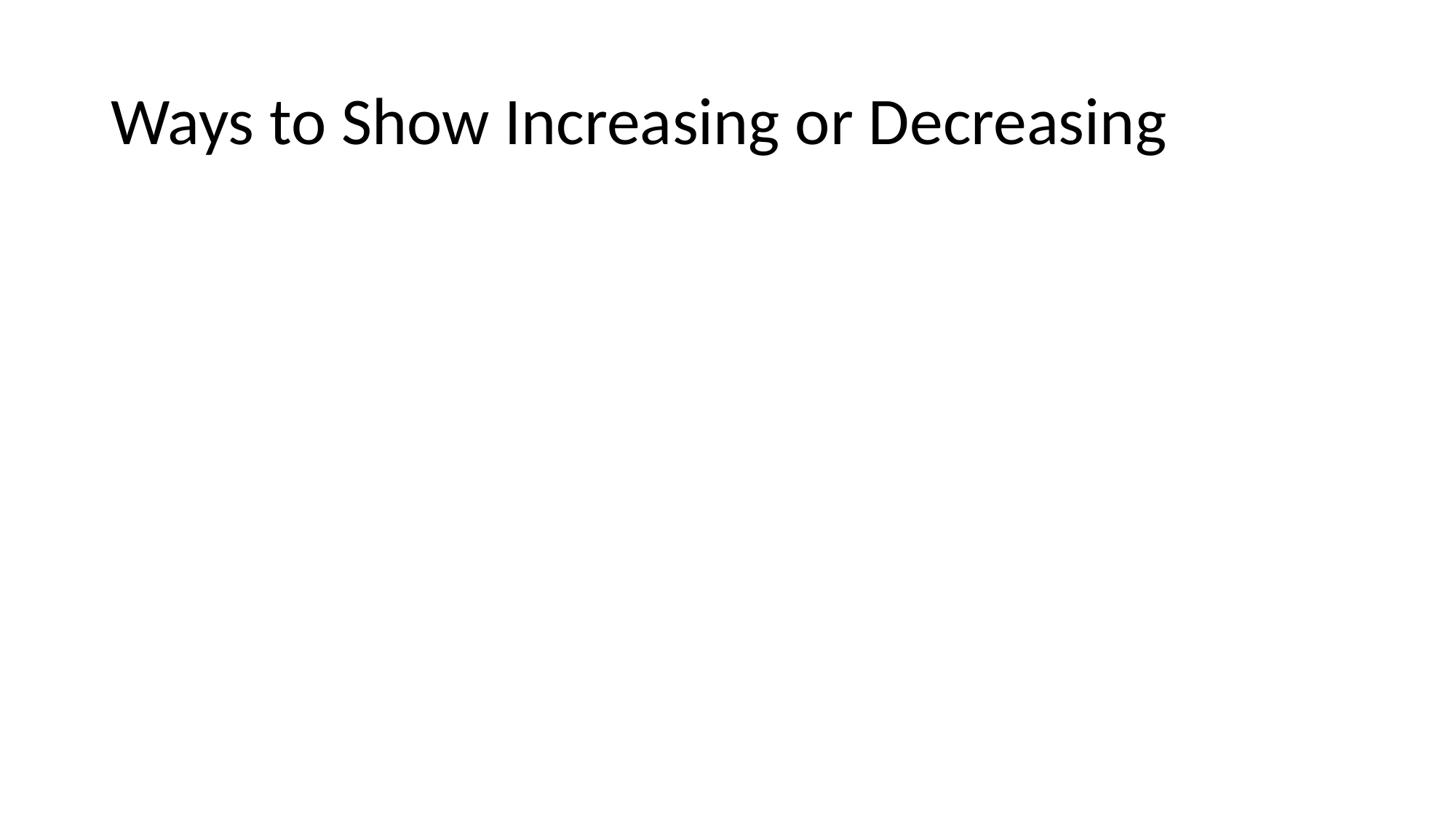

# Ways to Show Increasing or Decreasing